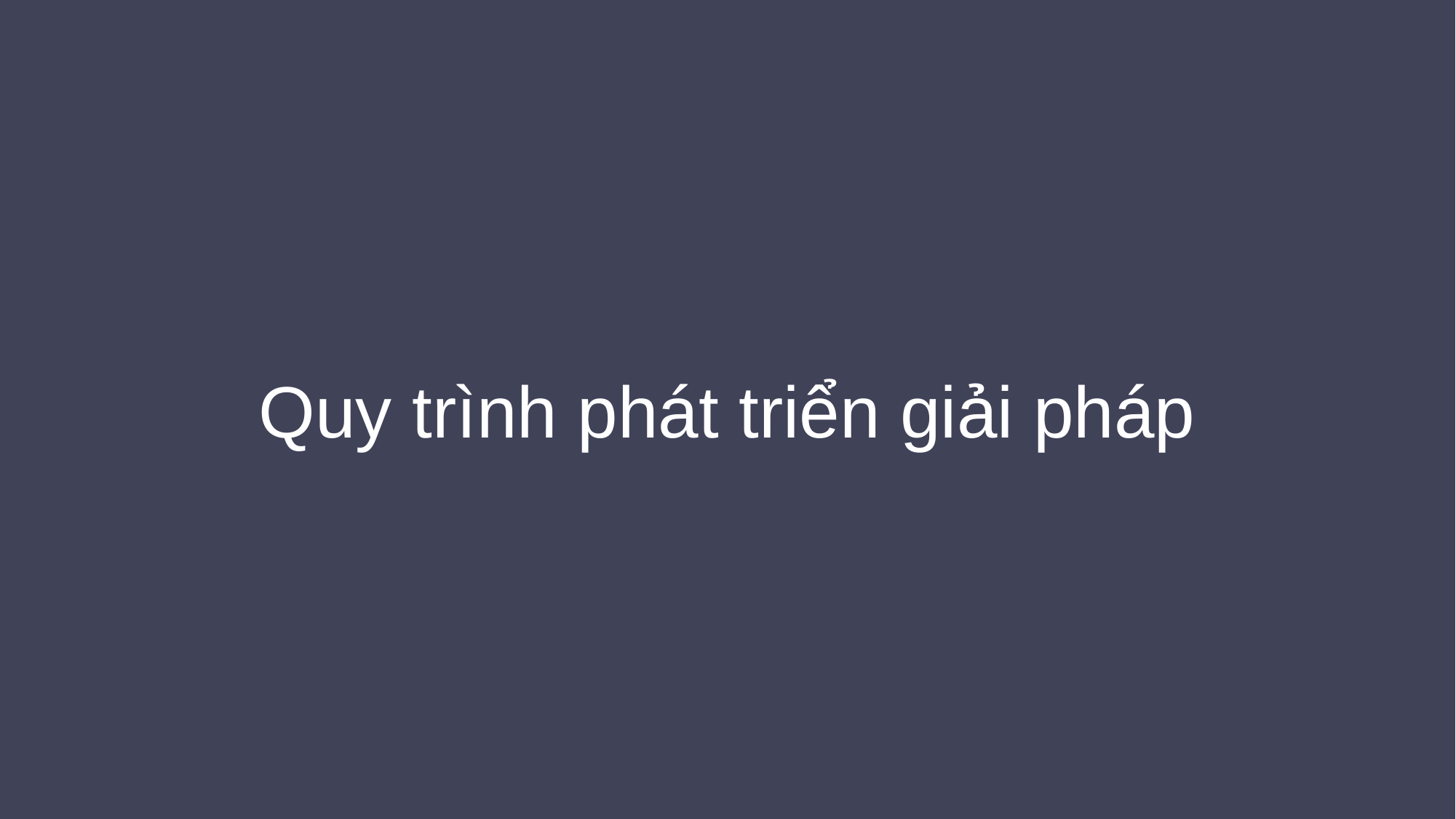

Quy trình phát triển giải pháp
Phân tích vấn đề

Thiết kế thuật giải
Kiểm thử
Lập trình